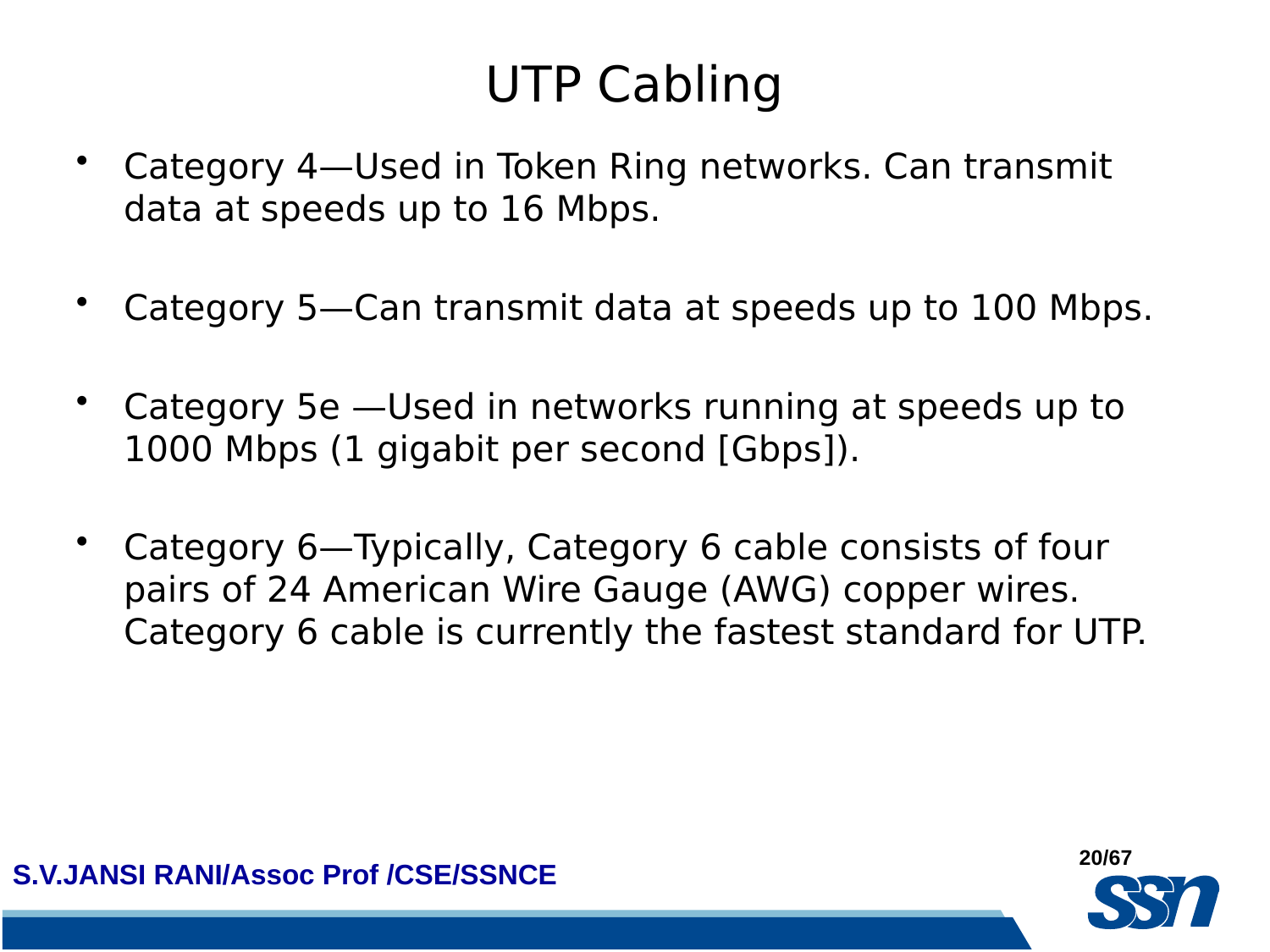

# UTP Cabling
Category 4—Used in Token Ring networks. Can transmit data at speeds up to 16 Mbps.

Category 5—Can transmit data at speeds up to 100 Mbps.

Category 5e —Used in networks running at speeds up to 1000 Mbps (1 gigabit per second [Gbps]).

Category 6—Typically, Category 6 cable consists of four pairs of 24 American Wire Gauge (AWG) copper wires. Category 6 cable is currently the fastest standard for UTP.